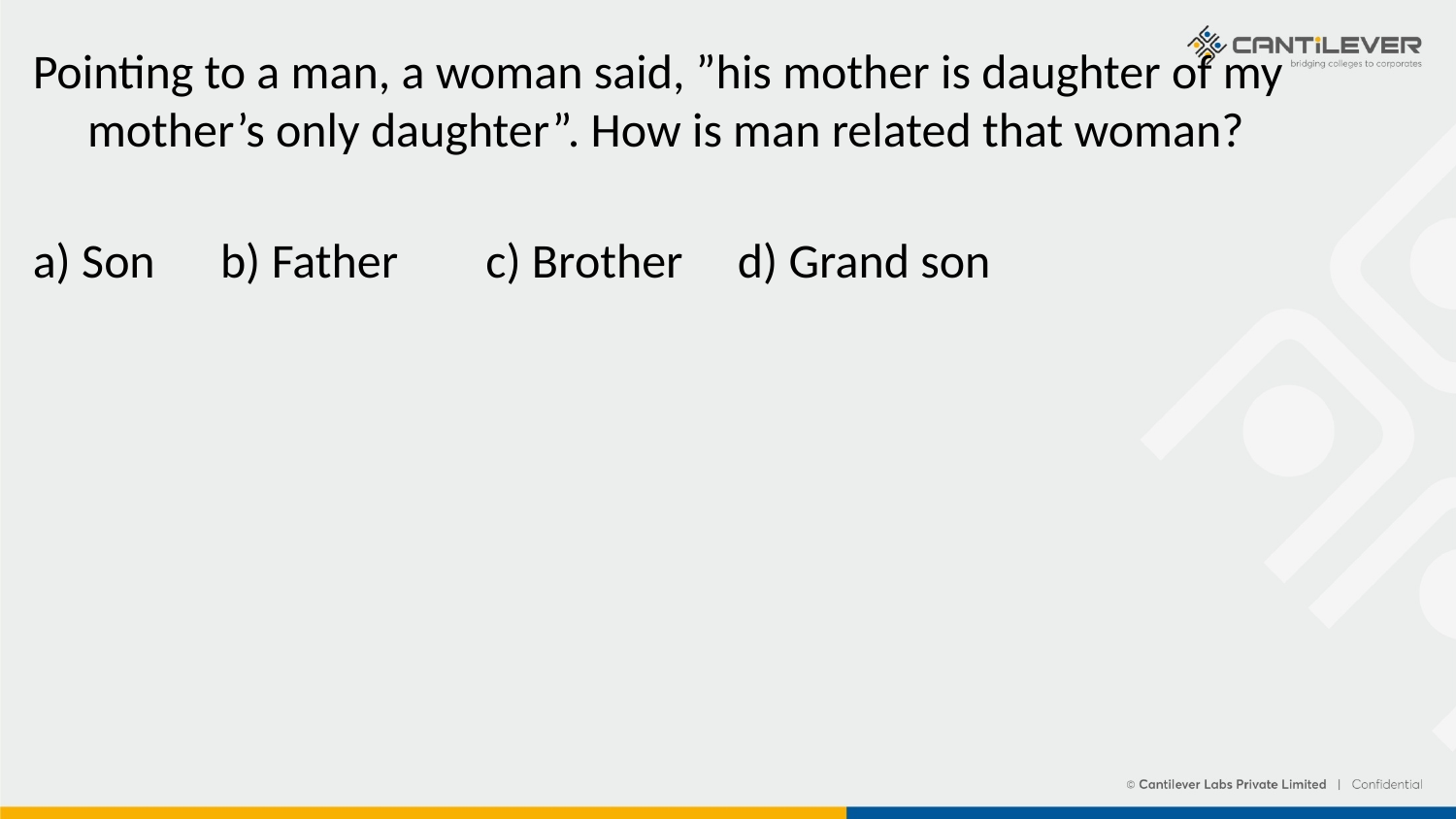

Pointing to a man, a woman said, ”his mother is daughter of my mother’s only daughter”. How is man related that woman?

a) Son      b) Father        c) Brother     d) Grand son